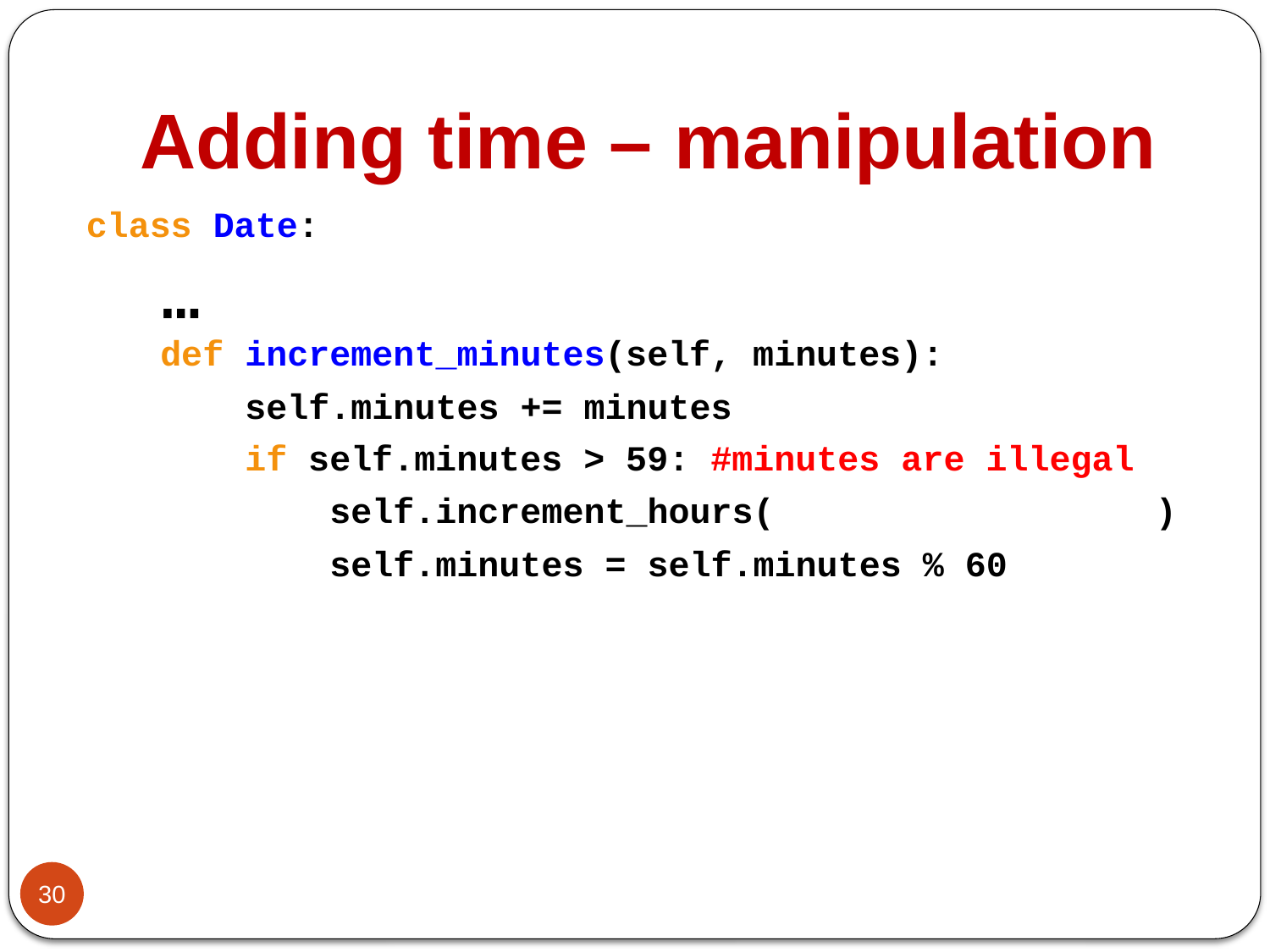

# Adding time – manipulation
class Date:
   …
def increment_minutes(self, minutes):
    self.minutes += minutes
    if self.minutes > 59: #minutes are illegal
        self.increment_hours(self.minutes // 60)
        self.minutes = self.minutes % 60

30